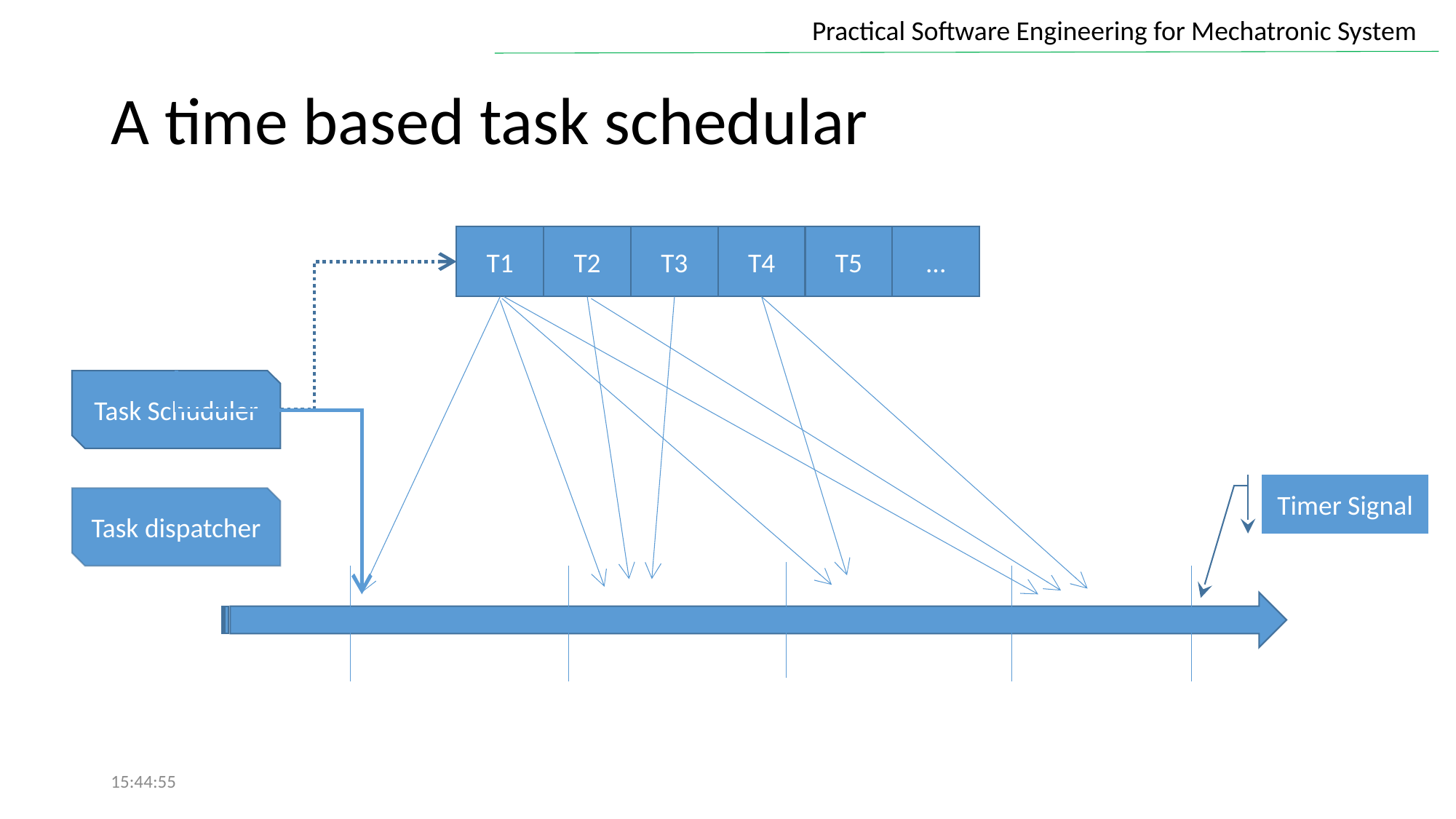

# A time based task schedular
T1
T2
T3
T4
T5
...
Task Schuduler
Timer Signal
Task dispatcher

15:44:55
3